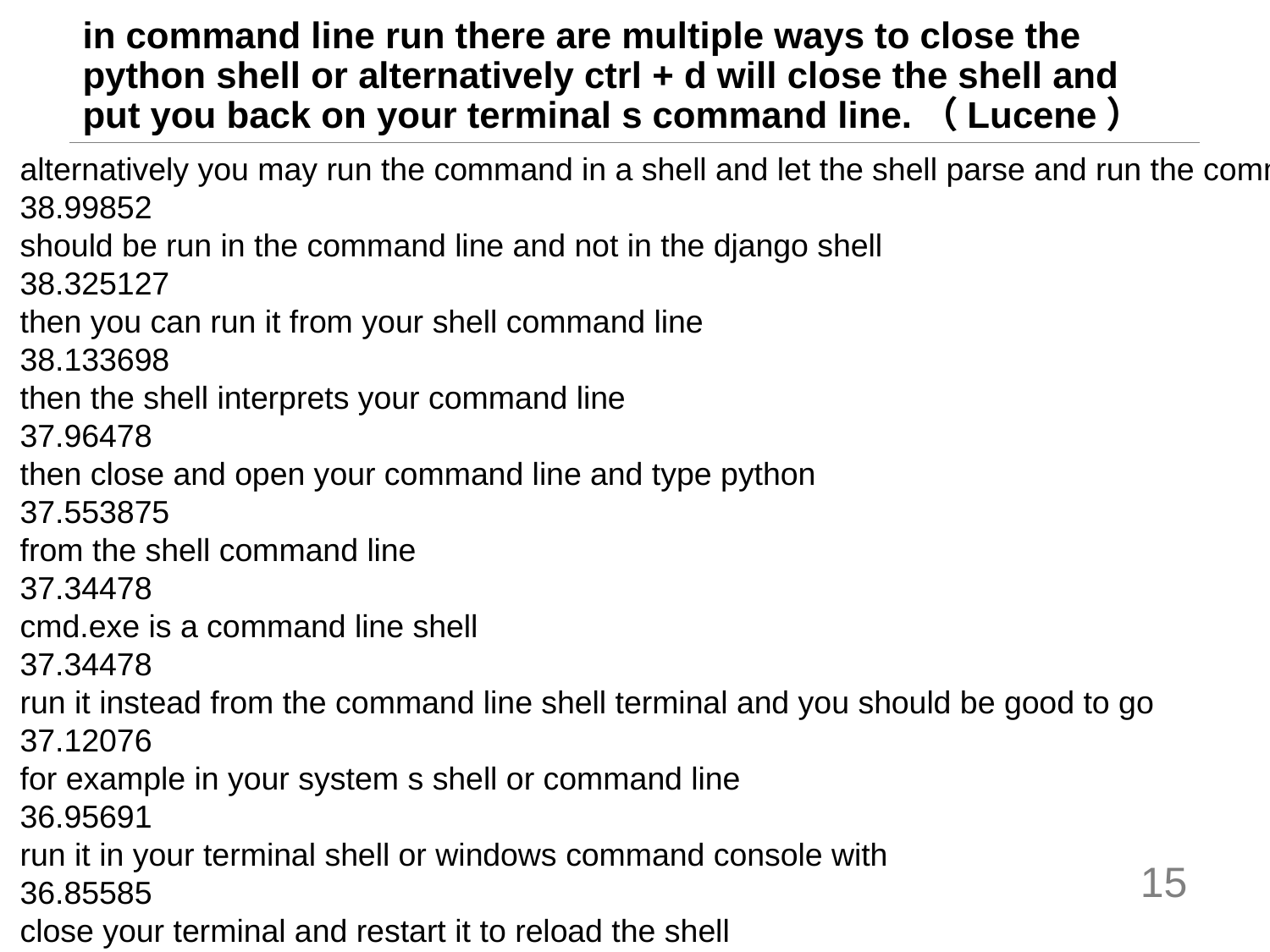

# in command line run there are multiple ways to close the python shell or alternatively ctrl + d will close the shell and put you back on your terminal s command line.（Lucene）
alternatively you may run the command in a shell and let the shell parse and run the command
38.99852
should be run in the command line and not in the django shell
38.325127
then you can run it from your shell command line
38.133698
then the shell interprets your command line
37.96478
then close and open your command line and type python
37.553875
from the shell command line
37.34478
cmd.exe is a command line shell
37.34478
run it instead from the command line shell terminal and you should be good to go
37.12076
for example in your system s shell or command line
36.95691
run it in your terminal shell or windows command console with
36.85585
close your terminal and restart it to reload the shell
36.683815
15